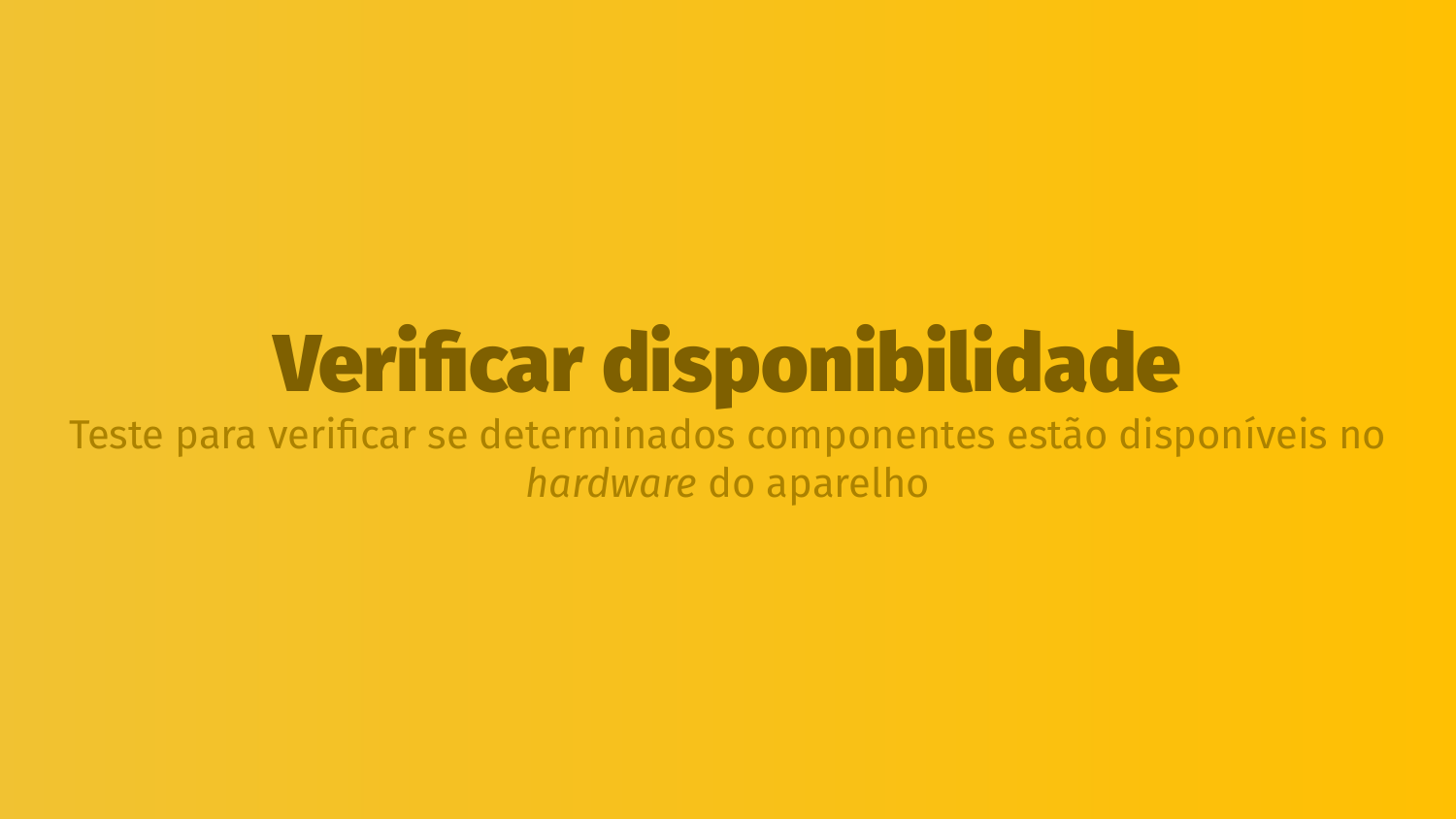

# Verificar disponibilidade
Teste para verificar se determinados componentes estão disponíveis no hardware do aparelho